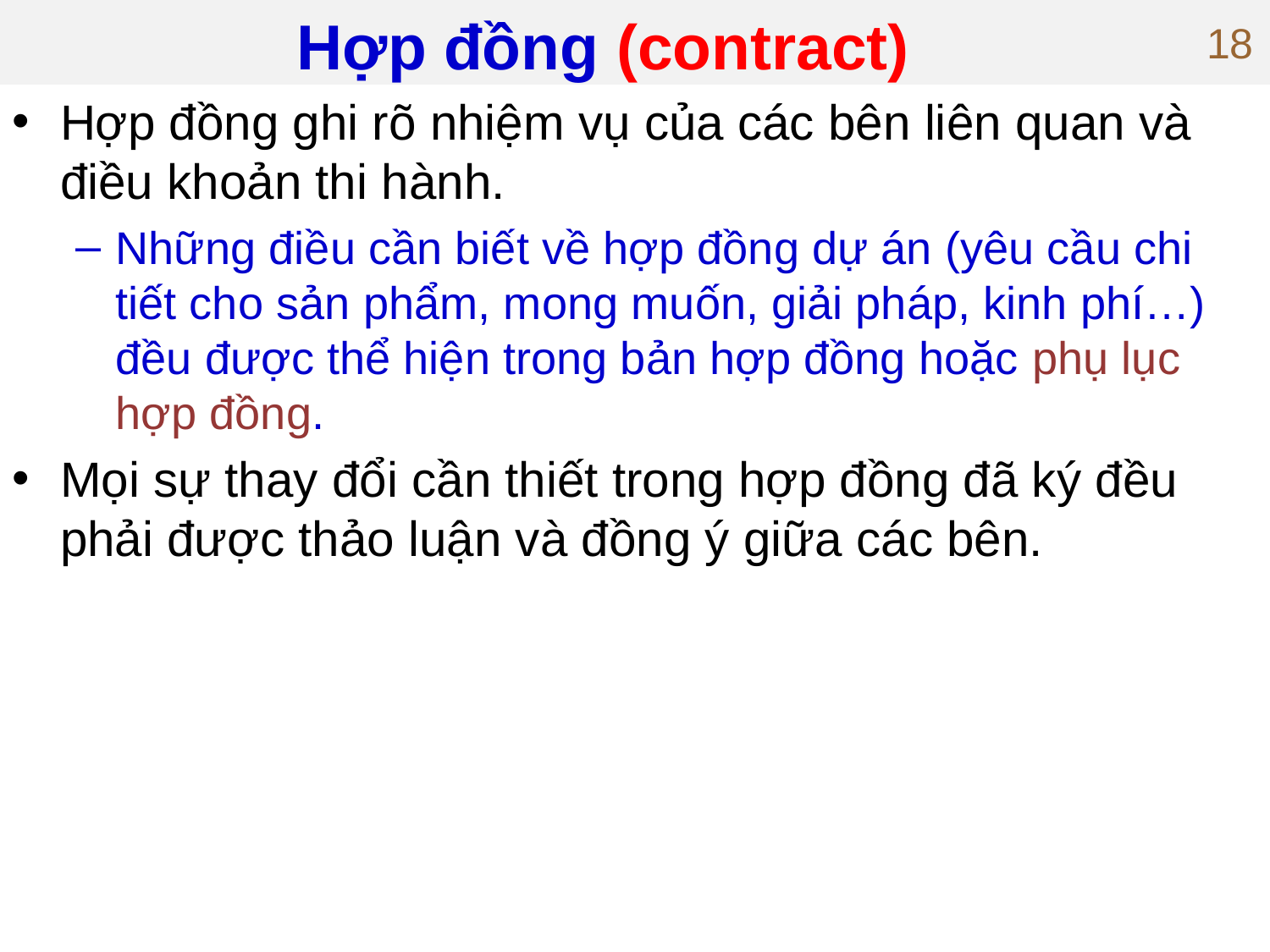

# Hợp đồng (contract)
18
Hợp đồng ghi rõ nhiệm vụ của các bên liên quan và điều khoản thi hành.
Những điều cần biết về hợp đồng dự án (yêu cầu chi tiết cho sản phẩm, mong muốn, giải pháp, kinh phí…) đều được thể hiện trong bản hợp đồng hoặc phụ lục hợp đồng.
Mọi sự thay đổi cần thiết trong hợp đồng đã ký đều phải được thảo luận và đồng ý giữa các bên.